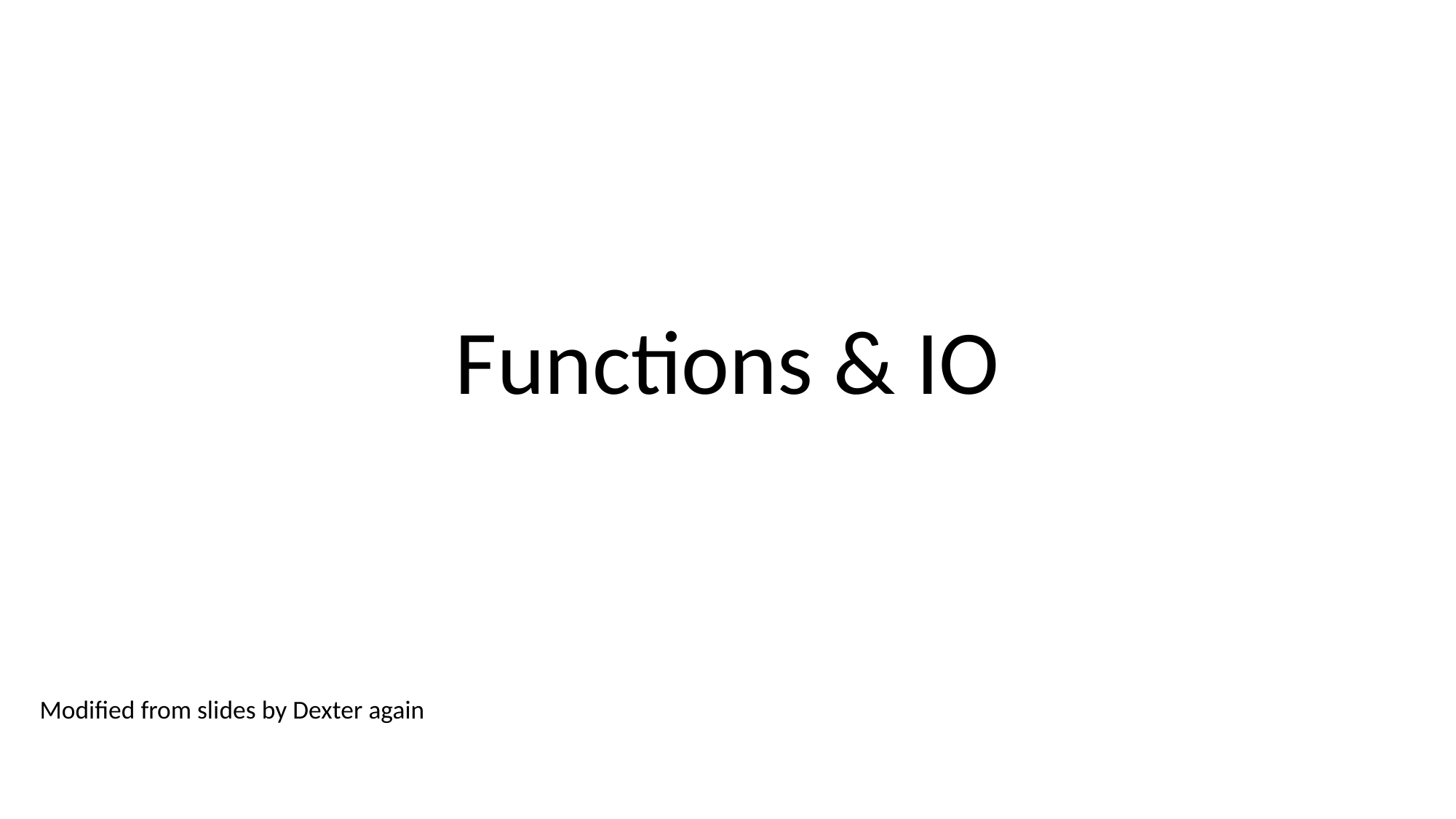

# Functions & IO
Modified from slides by Dexter again